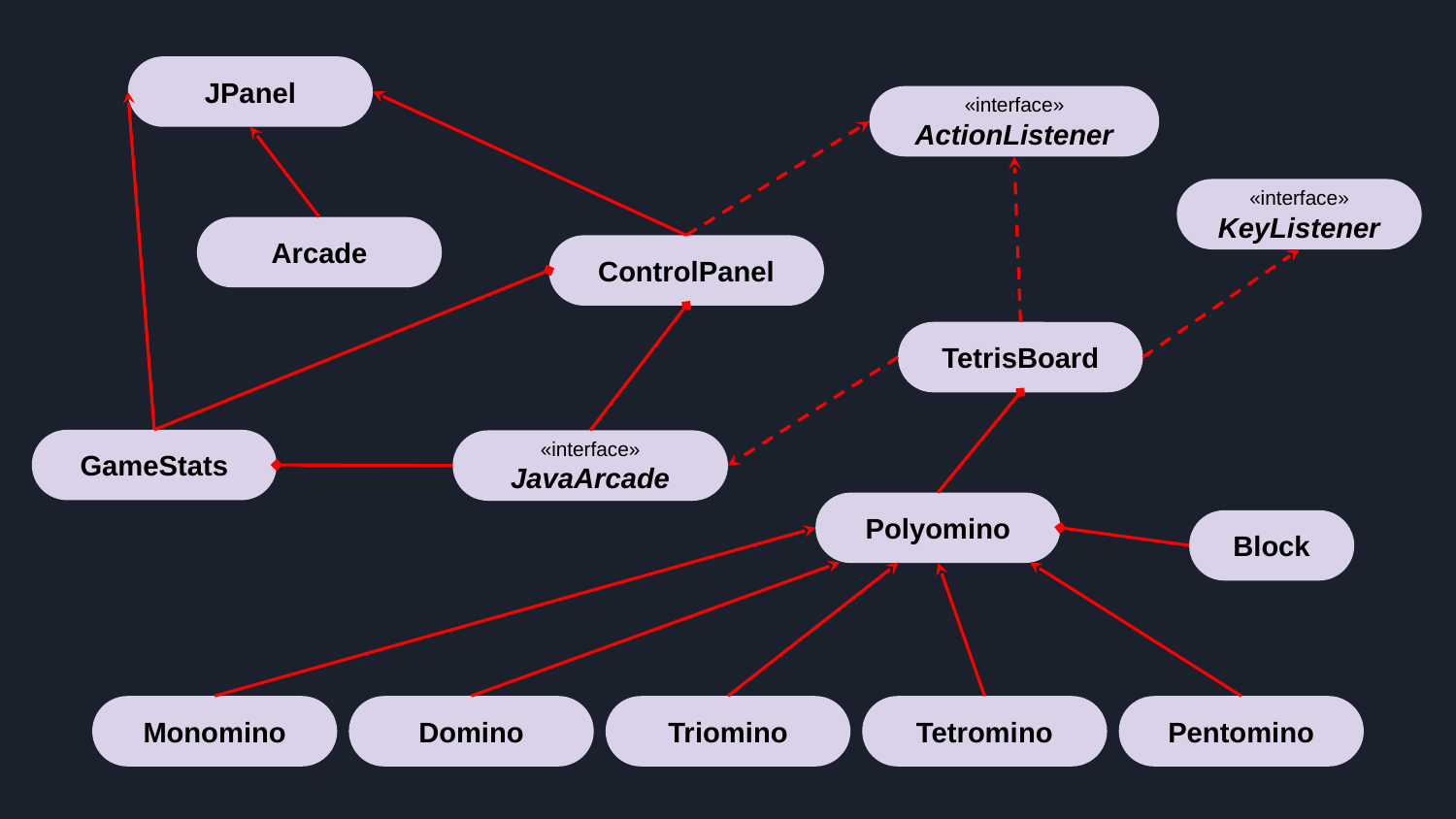

JPanel
«interface»
ActionListener
«interface»
KeyListener
Arcade
ControlPanel
TetrisBoard
GameStats
«interface»
JavaArcade
Polyomino
Block
Monomino
Domino
Triomino
Tetromino
Pentomino